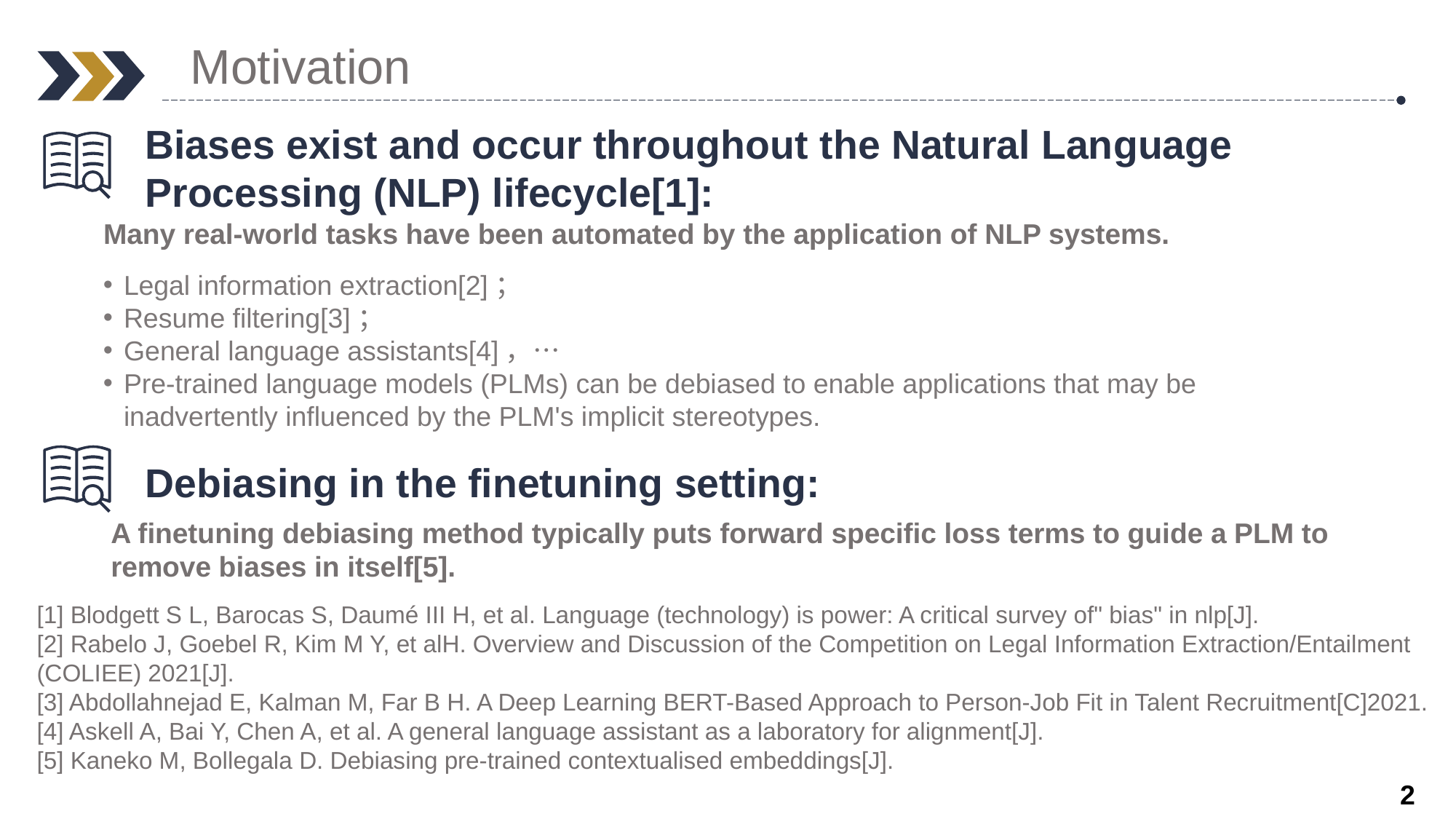

Motivation

Biases exist and occur throughout the Natural Language
Processing (NLP) lifecycle[1]:

Many real-world tasks have been automated by the application of NLP systems.
Legal information extraction[2]；
Resume filtering[3]；
General language assistants[4]，…
Pre-trained language models (PLMs) can be debiased to enable applications that may be inadvertently influenced by the PLM's implicit stereotypes.
Debiasing in the finetuning setting:

A finetuning debiasing method typically puts forward specific loss terms to guide a PLM to remove biases in itself[5].
[1] Blodgett S L, Barocas S, Daumé III H, et al. Language (technology) is power: A critical survey of" bias" in nlp[J].
[2] Rabelo J, Goebel R, Kim M Y, et alH. Overview and Discussion of the Competition on Legal Information Extraction/Entailment (COLIEE) 2021[J].
[3] Abdollahnejad E, Kalman M, Far B H. A Deep Learning BERT-Based Approach to Person-Job Fit in Talent Recruitment[C]2021.
[4] Askell A, Bai Y, Chen A, et al. A general language assistant as a laboratory for alignment[J].
[5] Kaneko M, Bollegala D. Debiasing pre-trained contextualised embeddings[J].
2